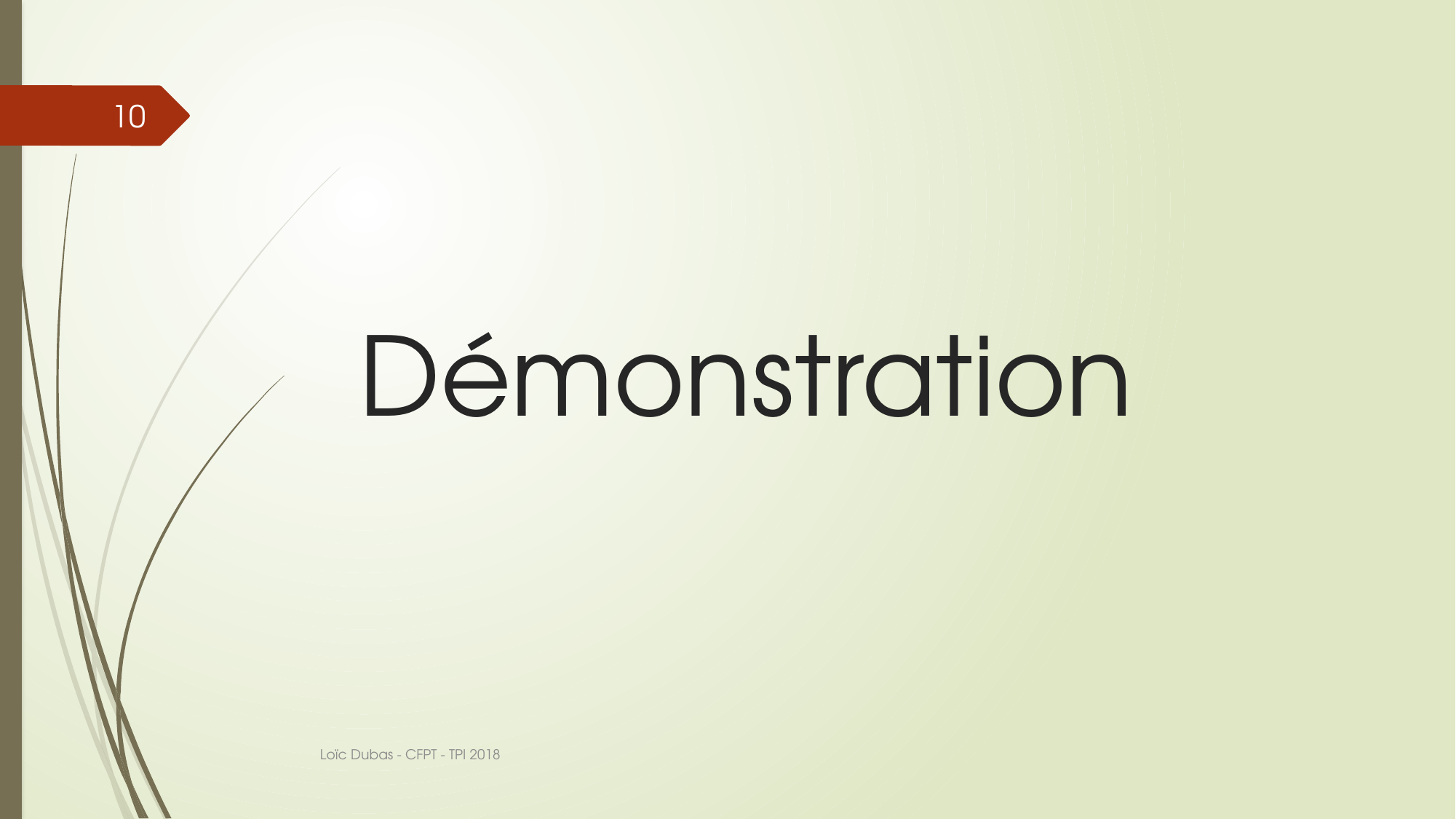

10
# Démonstration
Loïc Dubas - CFPT - TPI 2018